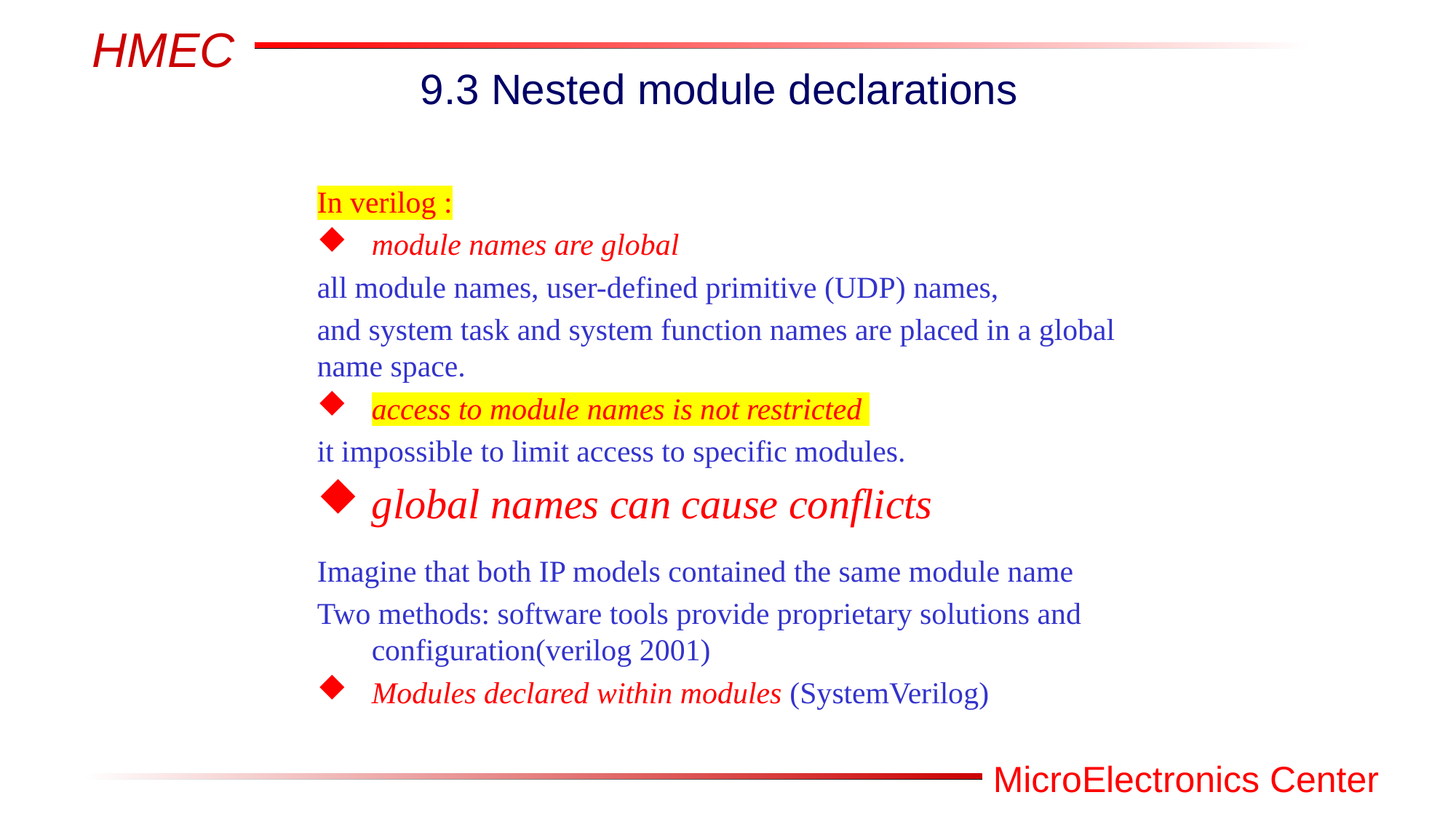

9.3 Nested module declarations
In verilog :
module names are global
all module names, user-defined primitive (UDP) names,
and system task and system function names are placed in a global name space.
access to module names is not restricted
it impossible to limit access to specific modules.
global names can cause conflicts
Imagine that both IP models contained the same module name
Two methods: software tools provide proprietary solutions and configuration(verilog 2001)
Modules declared within modules (SystemVerilog)